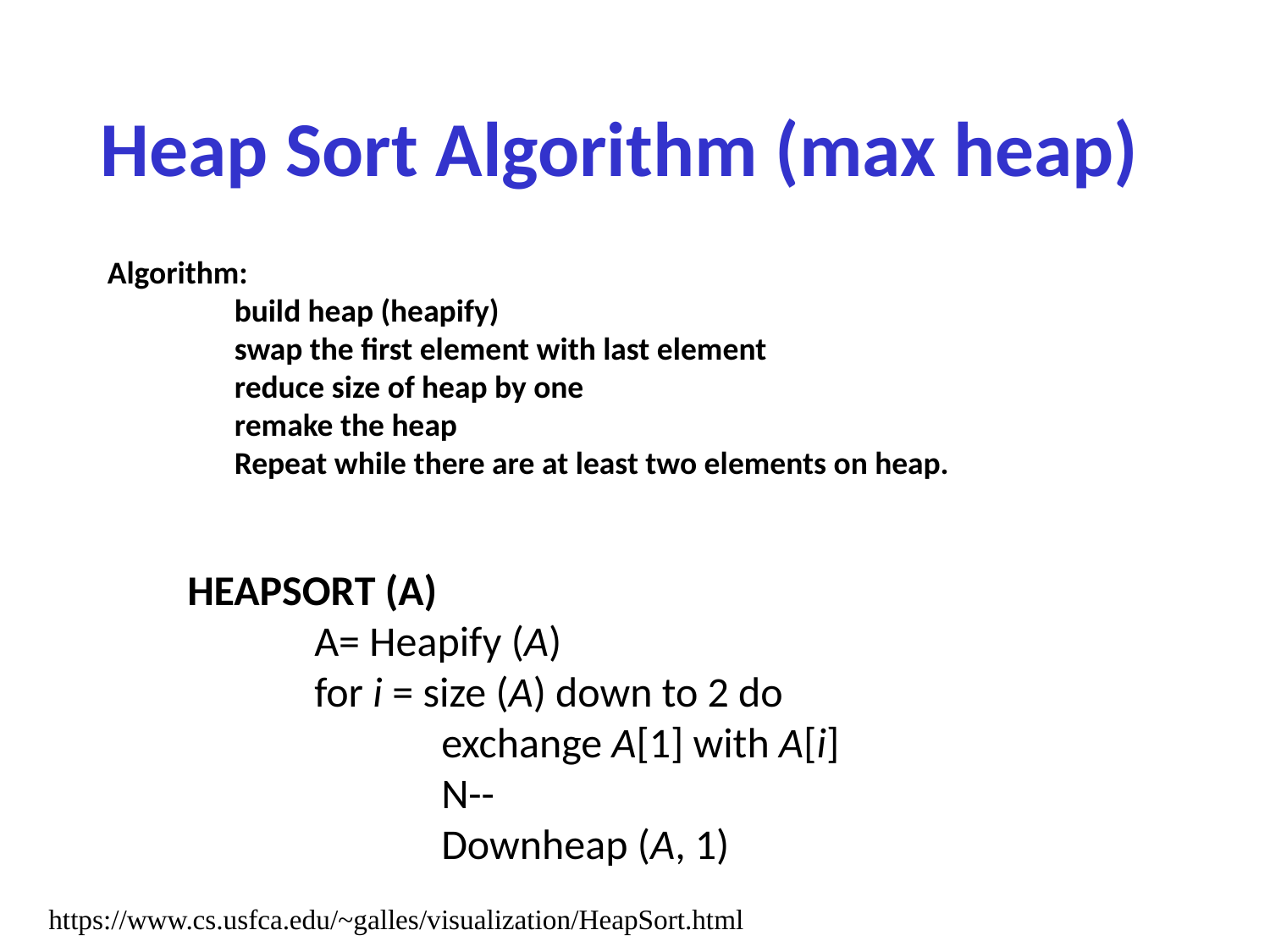

Heap Sort Algorithm (max heap)
Algorithm:
	build heap (heapify)
	swap the first element with last element
	reduce size of heap by one
	remake the heap
	Repeat while there are at least two elements on heap.

HEAPSORT (A)
	A= Heapify (A)
	for i = size (A) down to 2 do
		exchange A[1] with A[i]
		N--
		Downheap (A, 1)
https://www.cs.usfca.edu/~galles/visualization/HeapSort.html